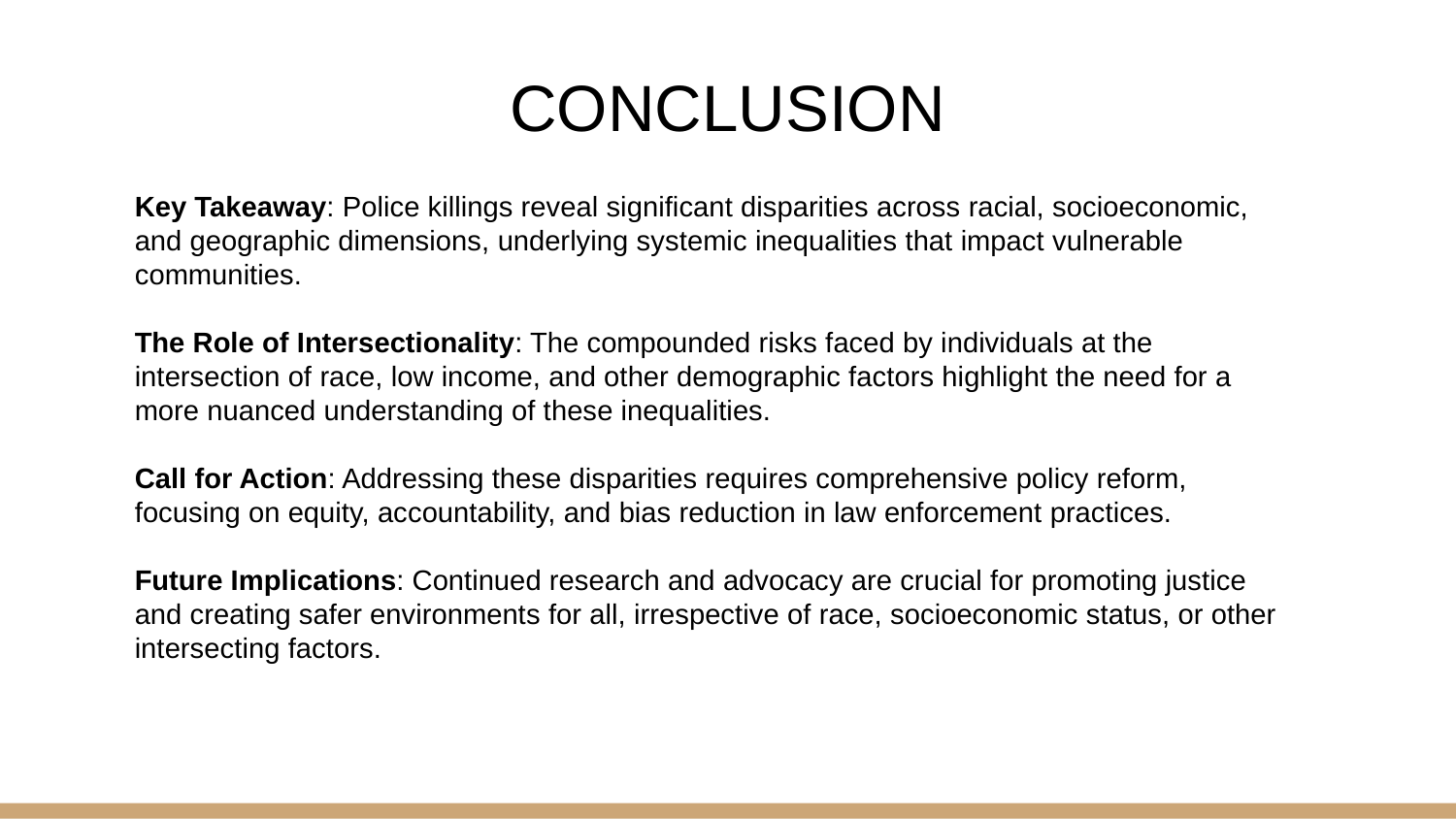

# CONCLUSION
Key Takeaway: Police killings reveal significant disparities across racial, socioeconomic, and geographic dimensions, underlying systemic inequalities that impact vulnerable communities.

The Role of Intersectionality: The compounded risks faced by individuals at the intersection of race, low income, and other demographic factors highlight the need for a more nuanced understanding of these inequalities.

Call for Action: Addressing these disparities requires comprehensive policy reform, focusing on equity, accountability, and bias reduction in law enforcement practices.

Future Implications: Continued research and advocacy are crucial for promoting justice and creating safer environments for all, irrespective of race, socioeconomic status, or other intersecting factors.